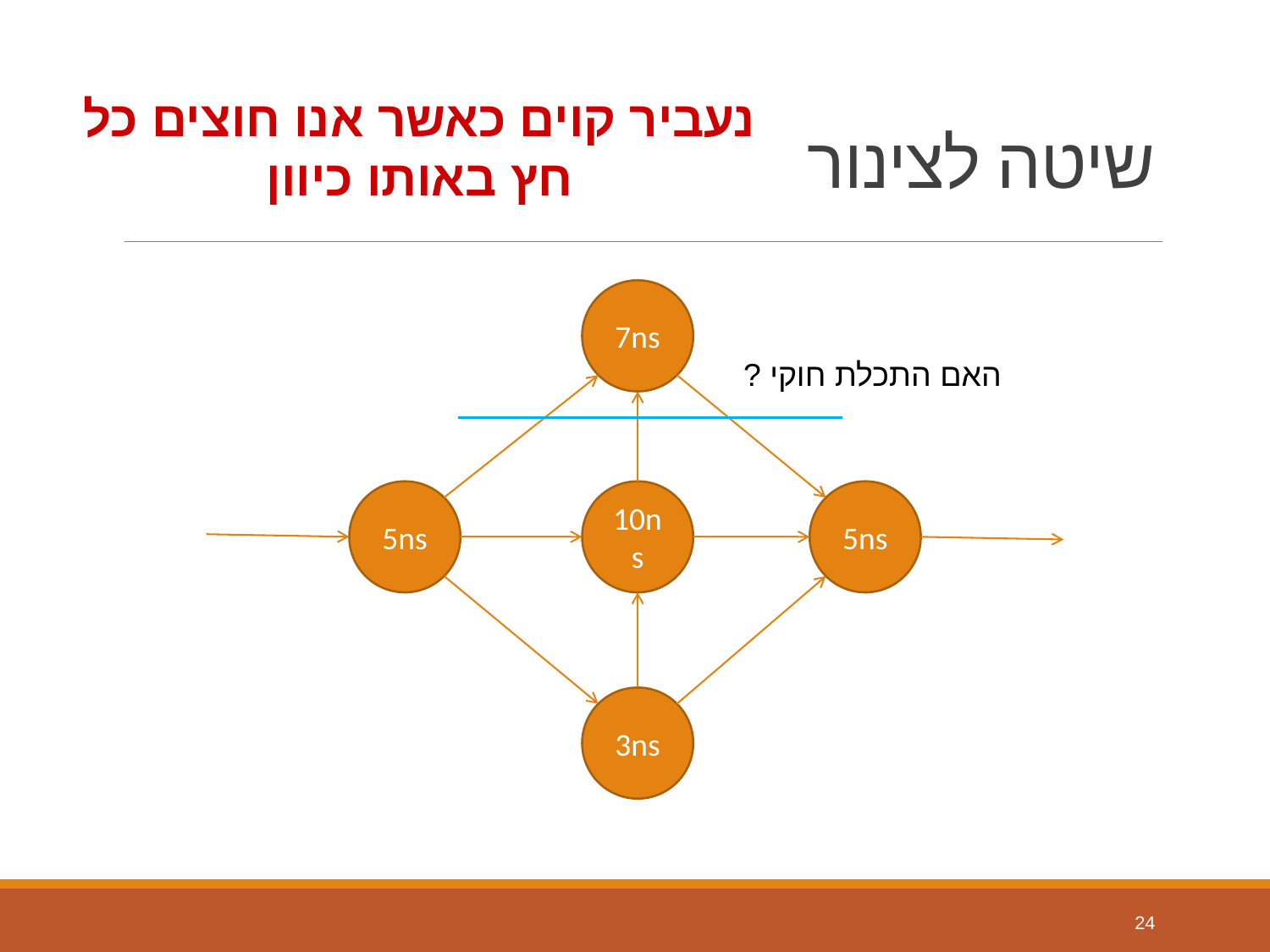

נעביר קוים כאשר אנו חוצים כל חץ באותו כיוון
שיטה לצינור
7ns
האם התכלת חוקי ?
5ns
10ns
5ns
3ns
24